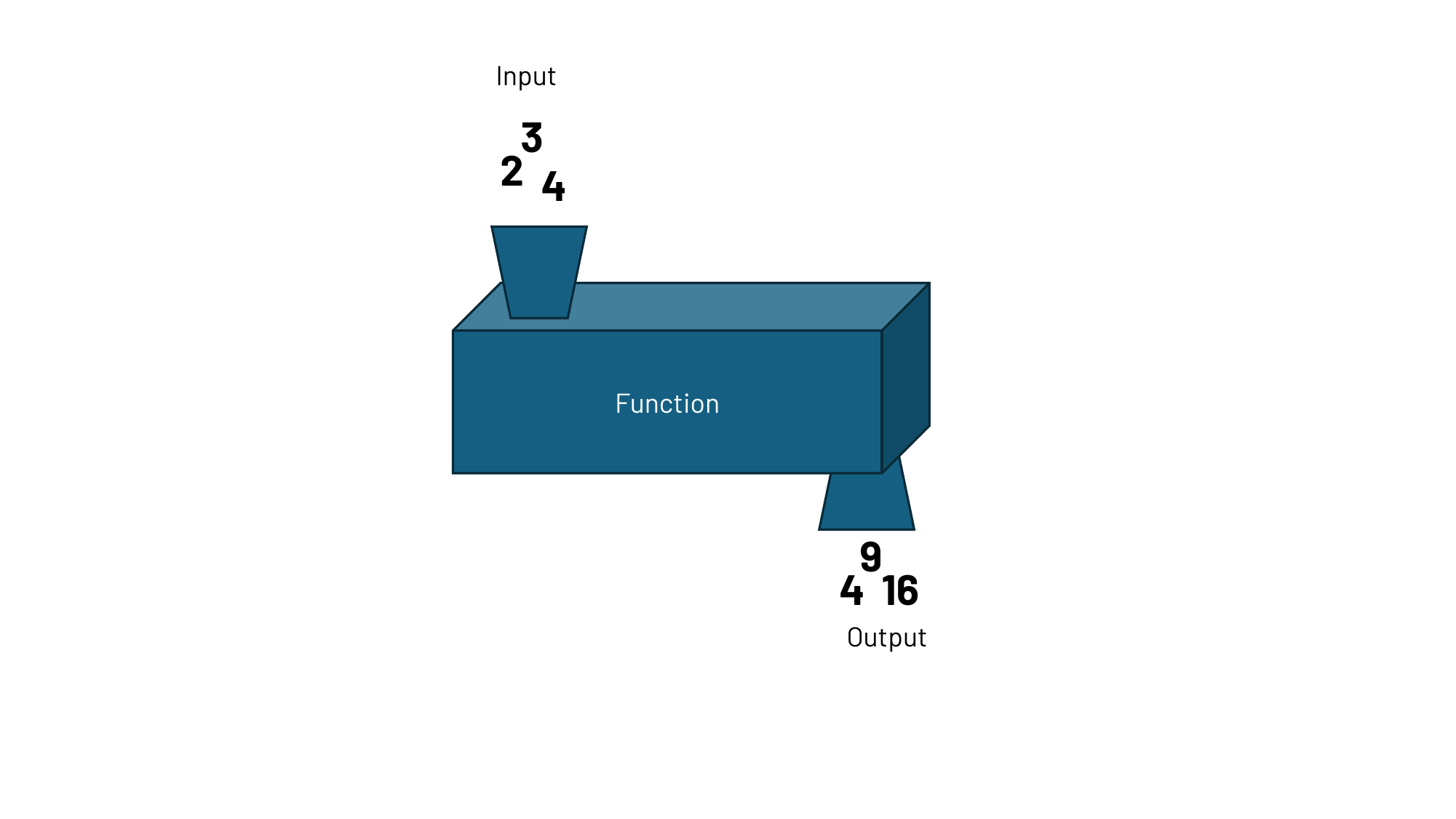

Input
3
2
4

Function

9
4
16
Output